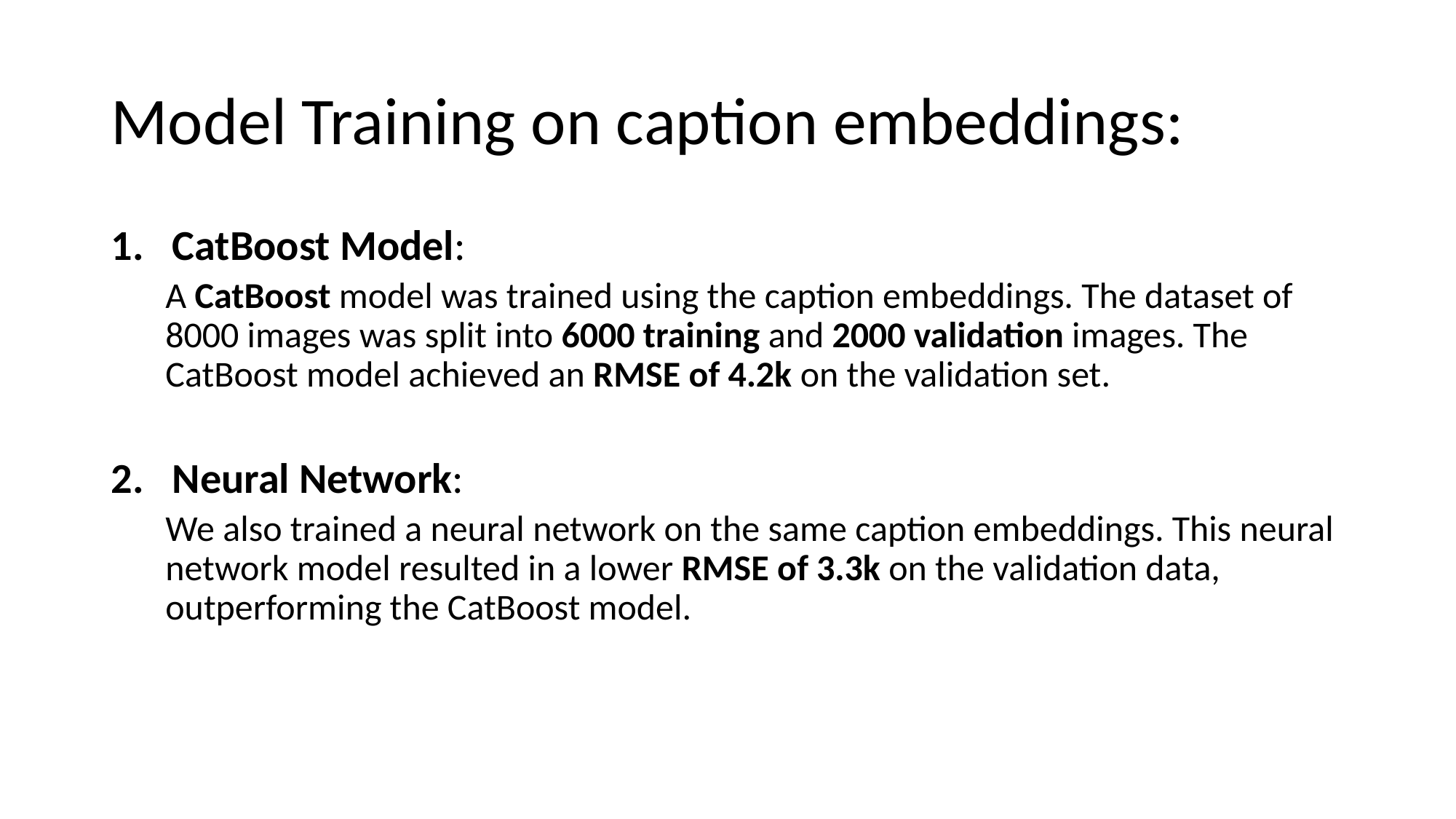

# Model Training on caption embeddings:
CatBoost Model:
A CatBoost model was trained using the caption embeddings. The dataset of 8000 images was split into 6000 training and 2000 validation images. The CatBoost model achieved an RMSE of 4.2k on the validation set.

Neural Network:
We also trained a neural network on the same caption embeddings. This neural network model resulted in a lower RMSE of 3.3k on the validation data, outperforming the CatBoost model.